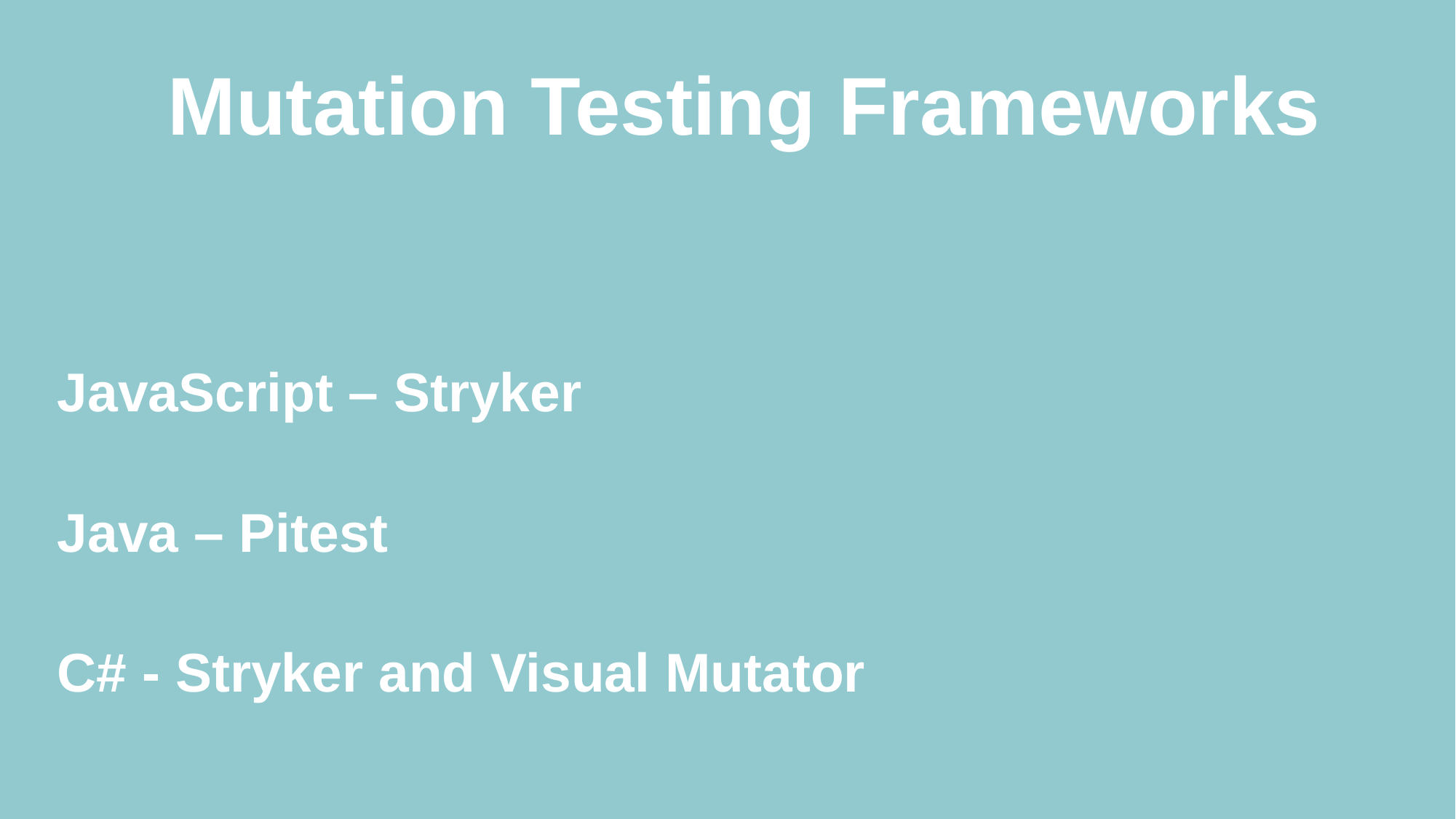

# Mutation Testing Frameworks
JavaScript – Stryker
Java – Pitest
C# - Stryker and Visual Mutator